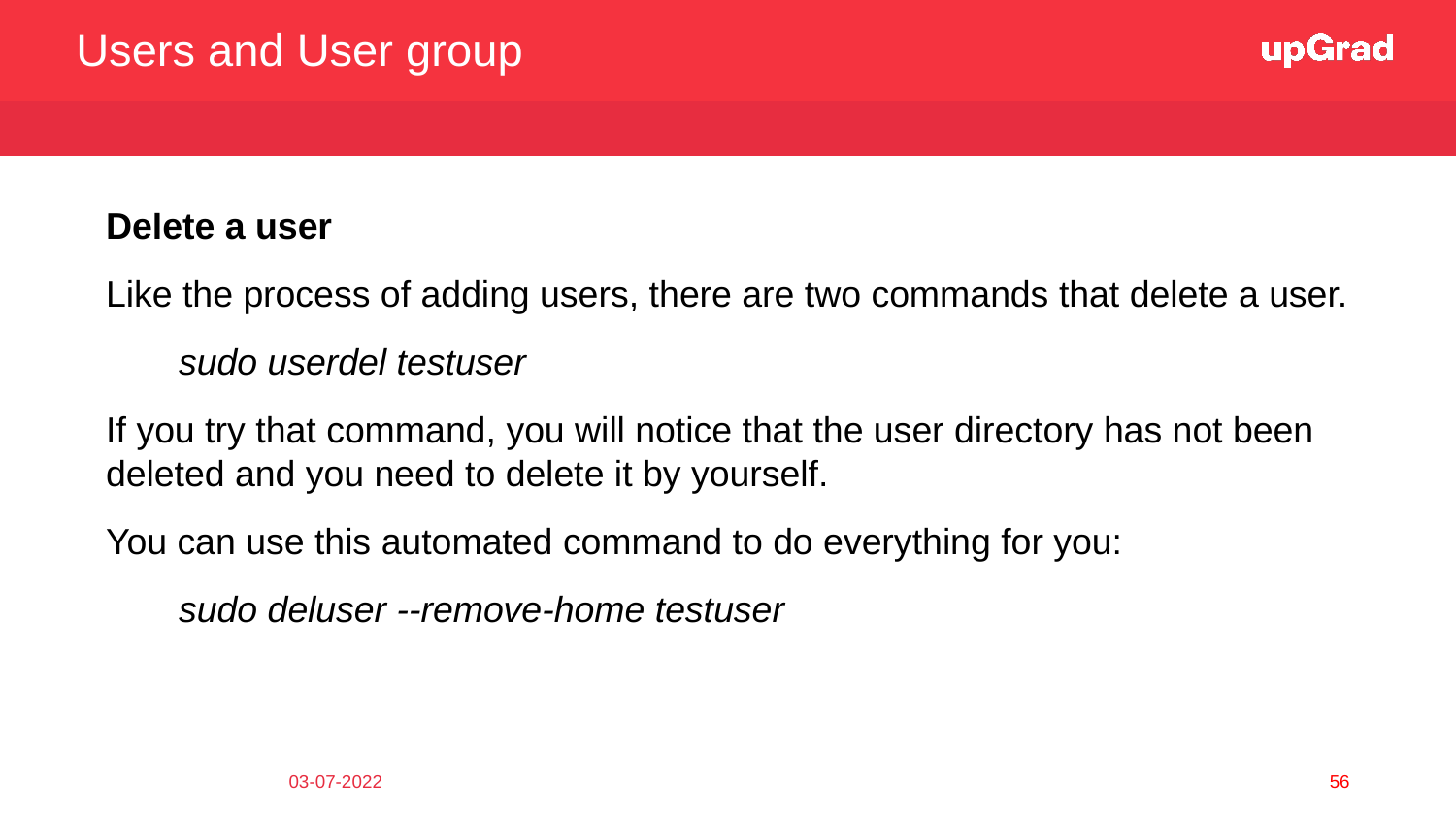

Users and User group

Delete a user
Like the process of adding users, there are two commands that delete a user.
sudo userdel testuser
If you try that command, you will notice that the user directory has not been deleted and you need to delete it by yourself.
You can use this automated command to do everything for you:
sudo deluser --remove-home testuser

56
03-07-2022